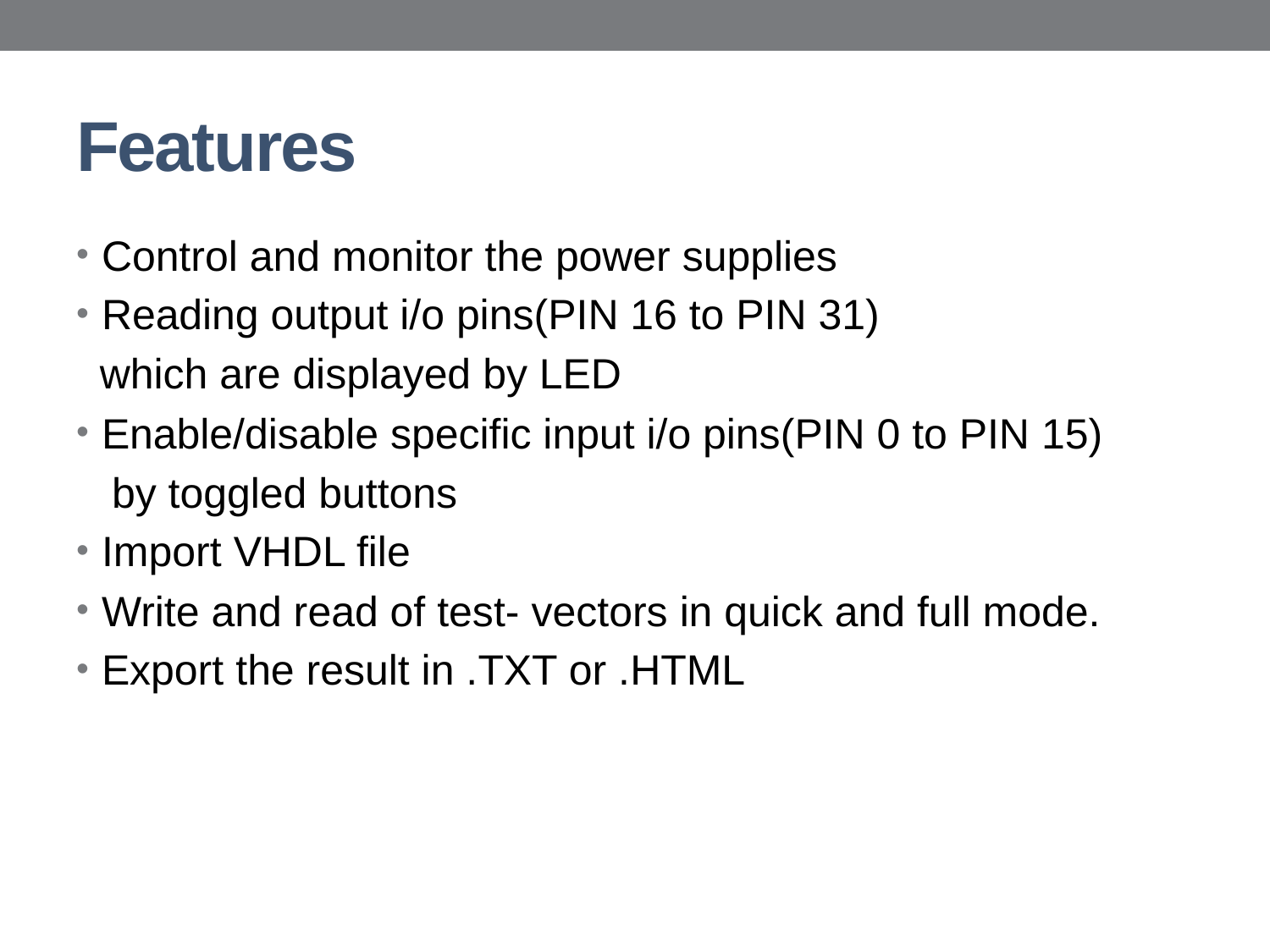

# Features
Control and monitor the power supplies
Reading output i/o pins(PIN 16 to PIN 31)
  which are displayed by LED
Enable/disable specific input i/o pins(PIN 0 to PIN 15)
   by toggled buttons
Import VHDL file
Write and read of test- vectors in quick and full mode.
Export the result in .TXT or .HTML